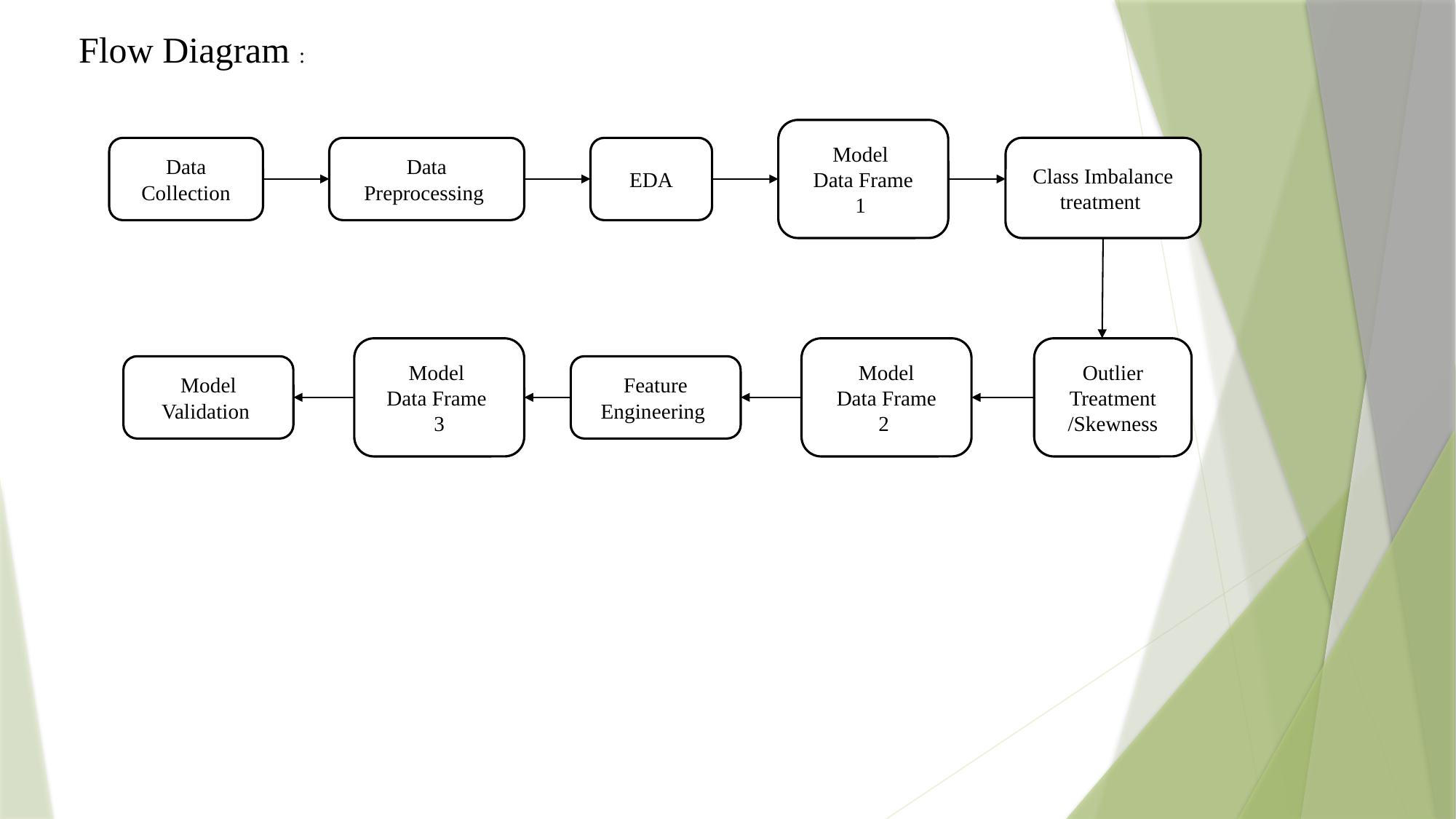

Flow Diagram :
Model
Data Frame
1
Data
Collection
Data
Preprocessing
EDA
Class Imbalance treatment
Model
Data Frame
3
Model
Data Frame
2
Outlier Treatment /Skewness
Model
Validation
Feature
Engineering